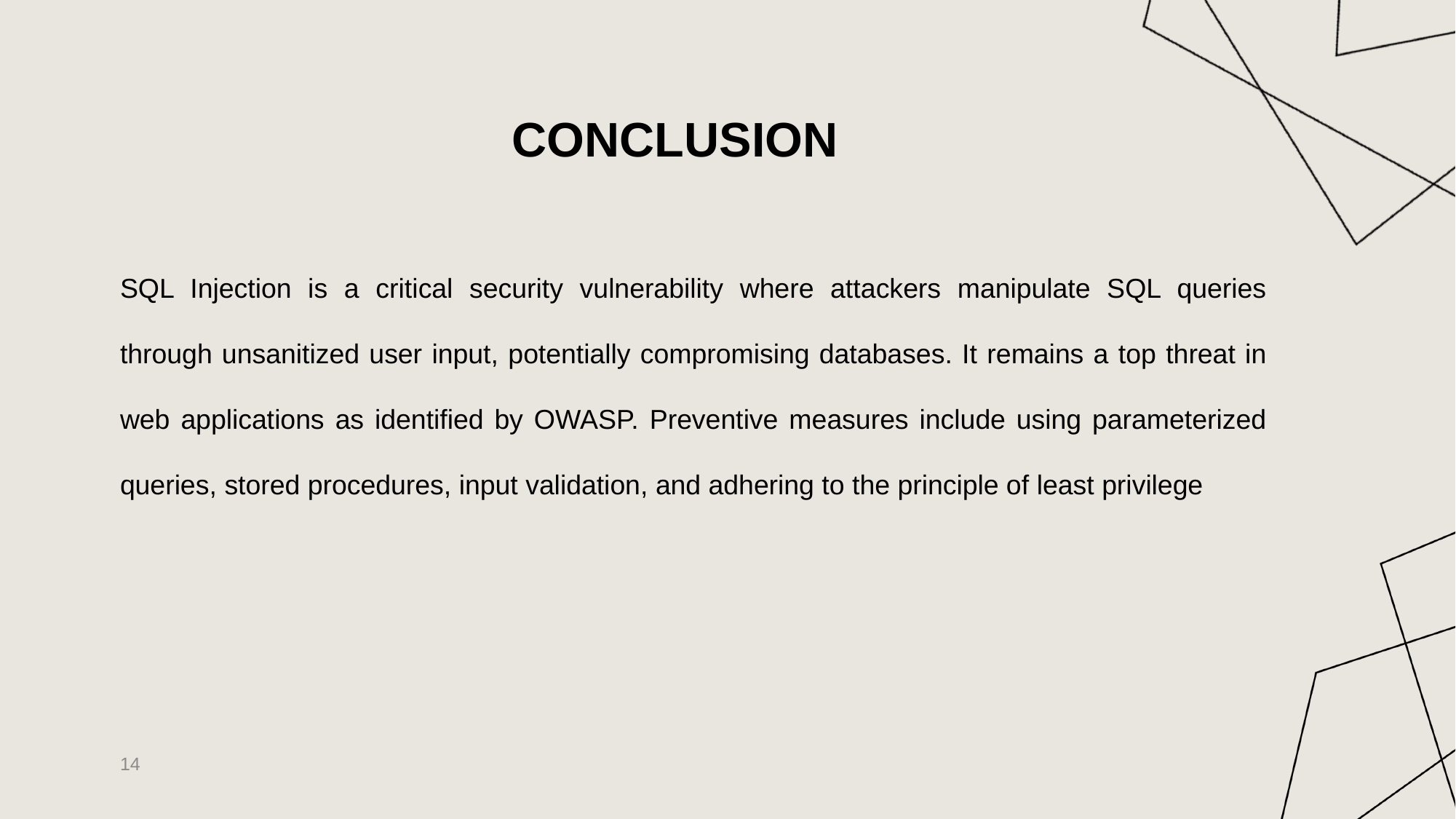

# Conclusion

SQL Injection is a critical security vulnerability where attackers manipulate SQL queries through unsanitized user input, potentially compromising databases. It remains a top threat in web applications as identified by OWASP. Preventive measures include using parameterized queries, stored procedures, input validation, and adhering to the principle of least privilege
14